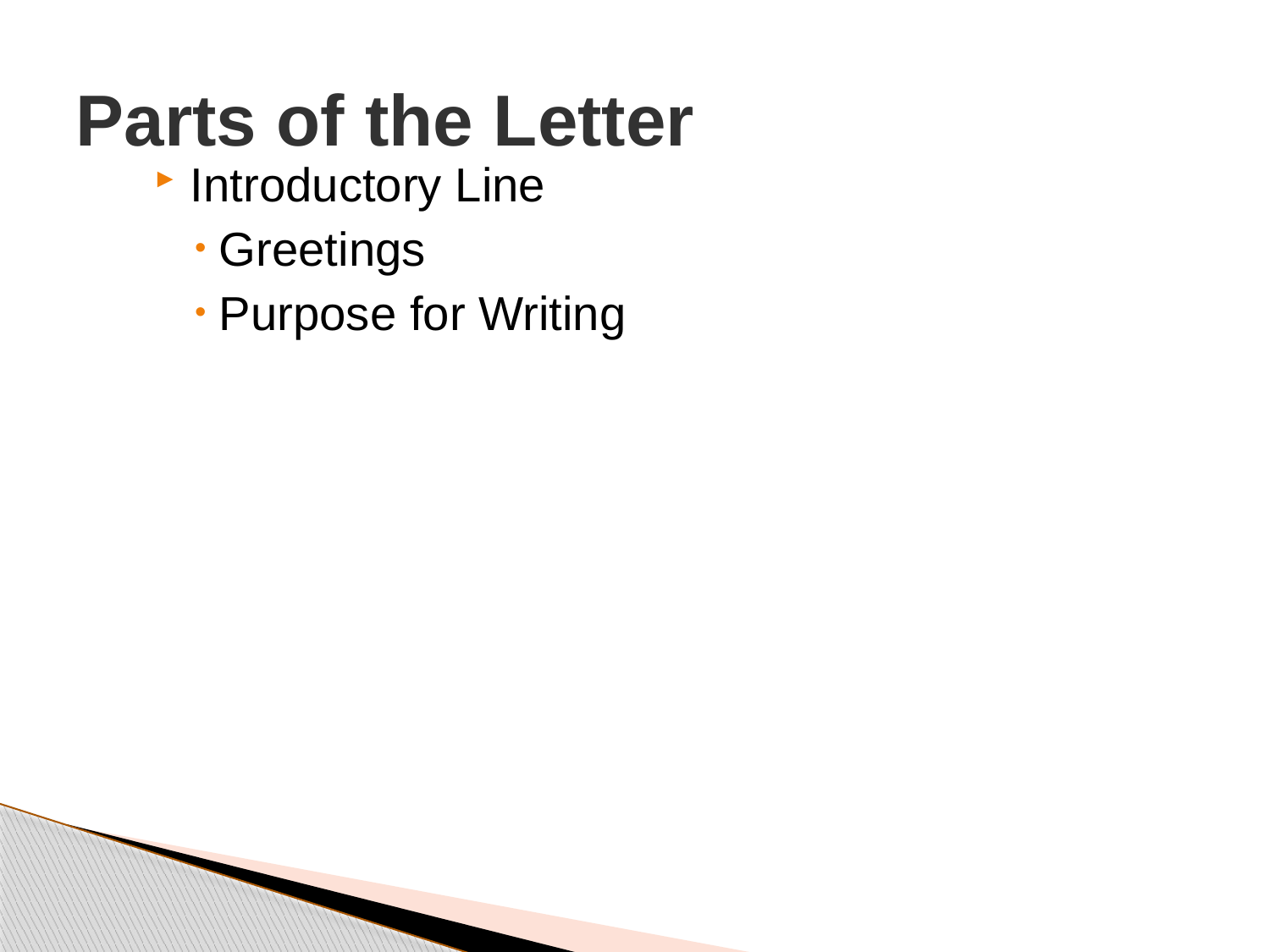

# Parts of the Letter
Introductory Line
Greetings
Purpose for Writing